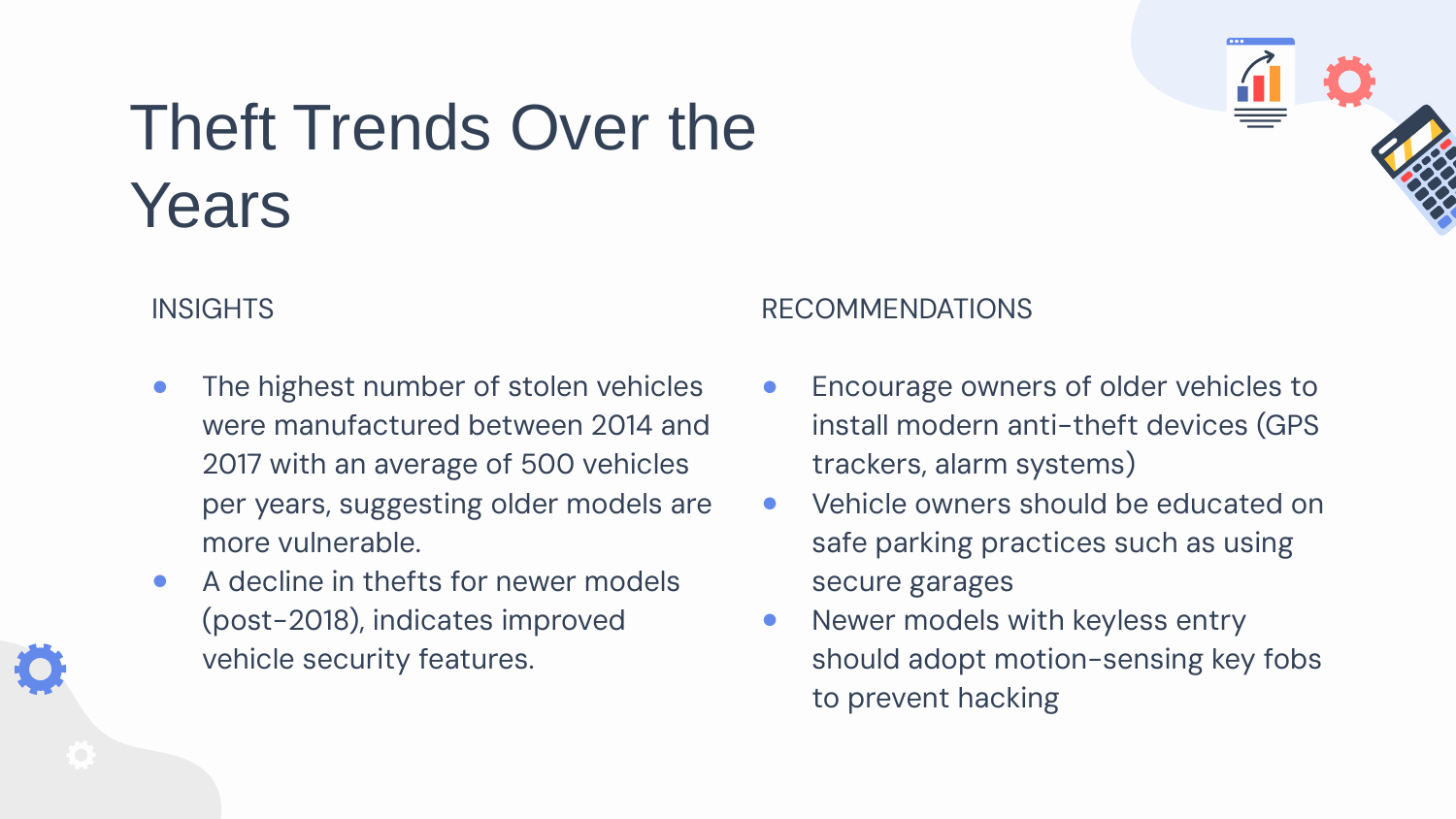

# Theft Trends Over the Years
INSIGHTS

The highest number of stolen vehicles were manufactured between 2014 and 2017 with an average of 500 vehicles per years, suggesting older models are more vulnerable.
A decline in thefts for newer models (post-2018), indicates improved vehicle security features.

RECOMMENDATIONS

Encourage owners of older vehicles to install modern anti-theft devices (GPS trackers, alarm systems)
Vehicle owners should be educated on safe parking practices such as using secure garages
Newer models with keyless entry should adopt motion-sensing key fobs to prevent hacking